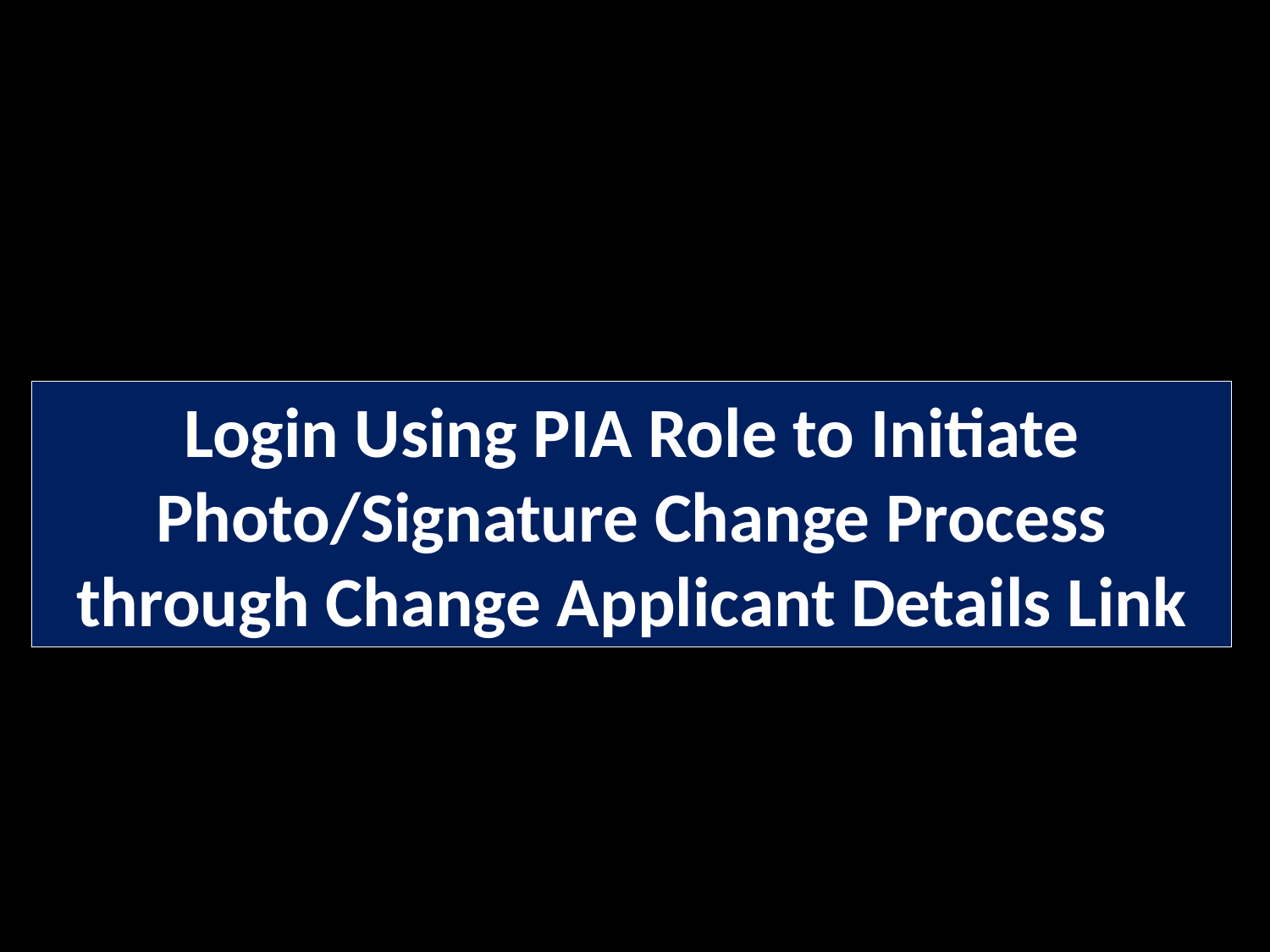

Login Using PIA Role to Initiate Photo/Signature Change Process through Change Applicant Details Link